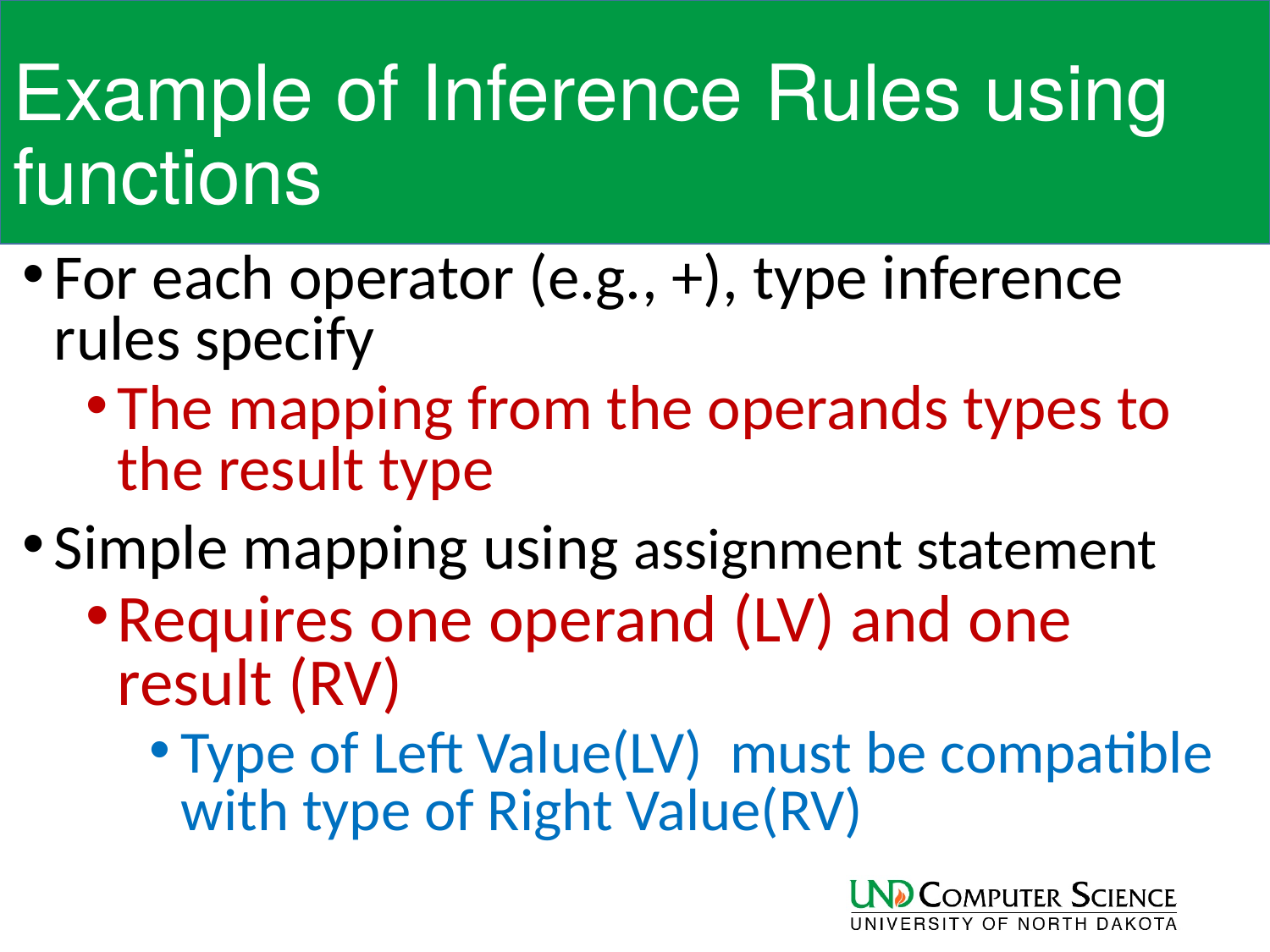

# Example of Inference Rules using functions
For each operator (e.g., +), type inference rules specify
The mapping from the operands types to the result type
Simple mapping using assignment statement
Requires one operand (LV) and one result (RV)
Type of Left Value(LV)  must be compatible with type of Right Value(RV)
34